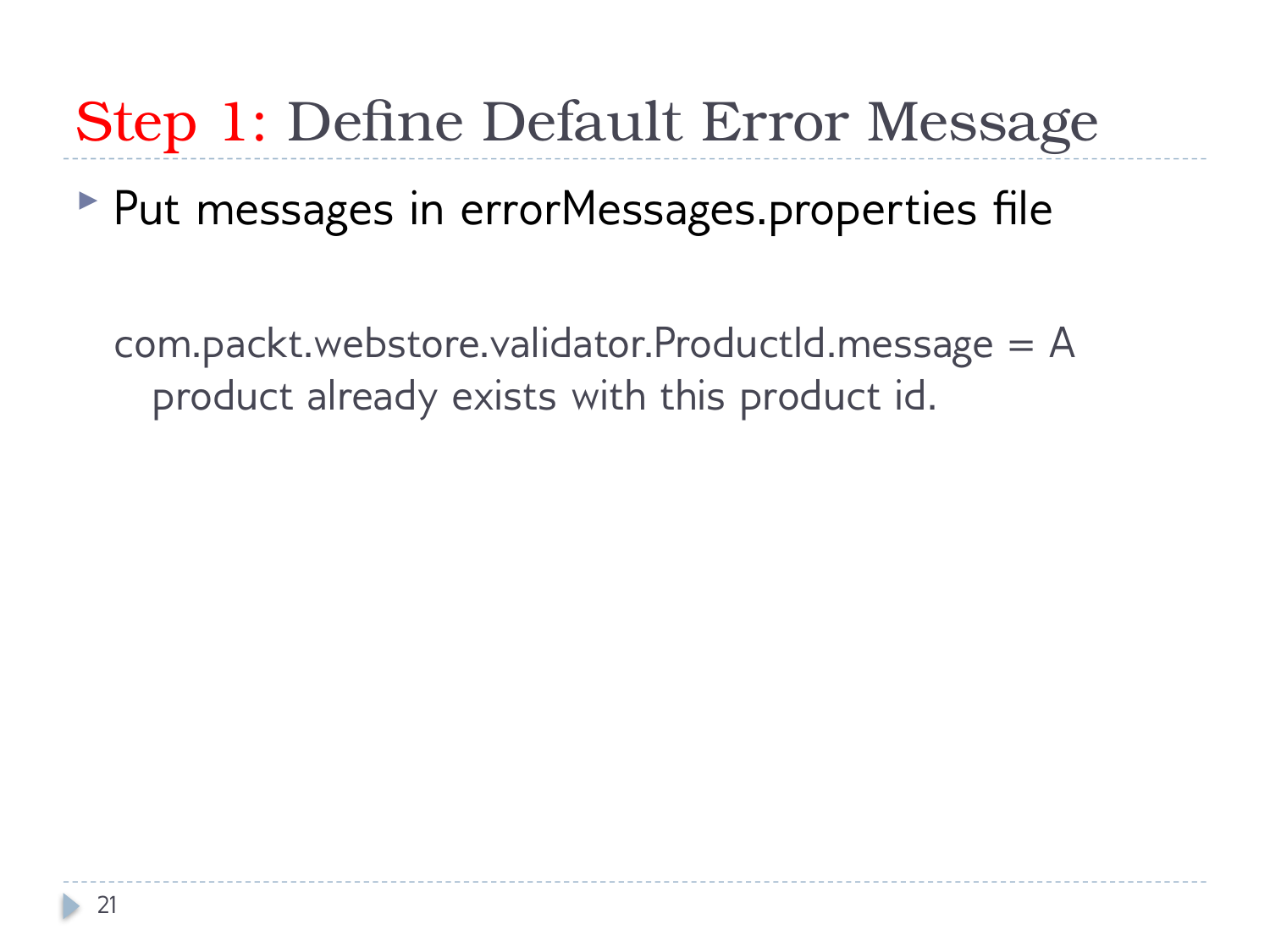

# Step 1: Define Default Error Message
Put messages in errorMessages.properties file

com.packt.webstore.validator.ProductId.message = A product already exists with this product id.
21